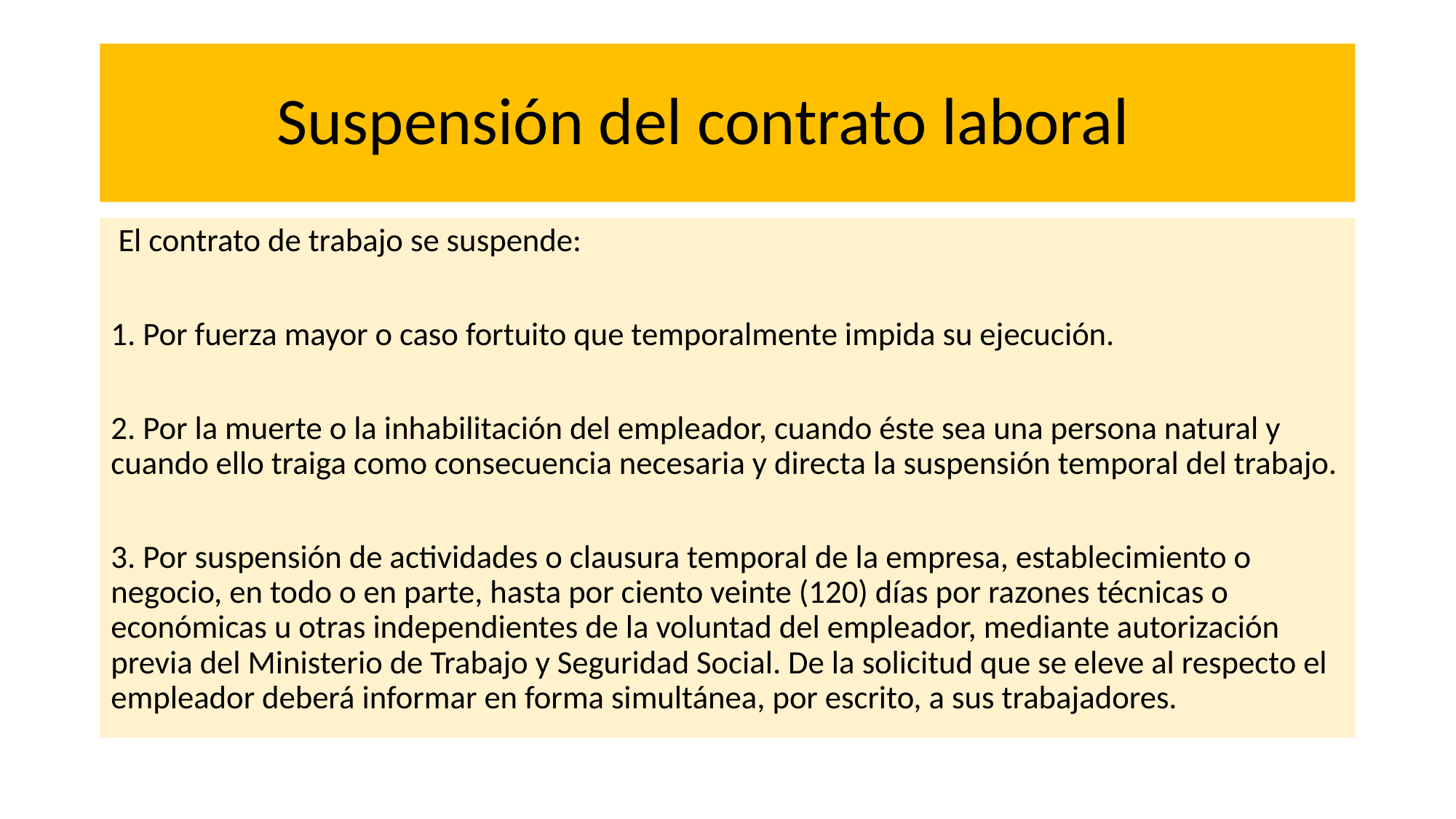

# Suspensión del contrato laboral
 El contrato de trabajo se suspende:

1. Por fuerza mayor o caso fortuito que temporalmente impida su ejecución.

2. Por la muerte o la inhabilitación del empleador, cuando éste sea una persona natural y cuando ello traiga como consecuencia necesaria y directa la suspensión temporal del trabajo.

3. Por suspensión de actividades o clausura temporal de la empresa, establecimiento o negocio, en todo o en parte, hasta por ciento veinte (120) días por razones técnicas o económicas u otras independientes de la voluntad del empleador, mediante autorización previa del Ministerio de Trabajo y Seguridad Social. De la solicitud que se eleve al respecto el empleador deberá informar en forma simultánea, por escrito, a sus trabajadores.